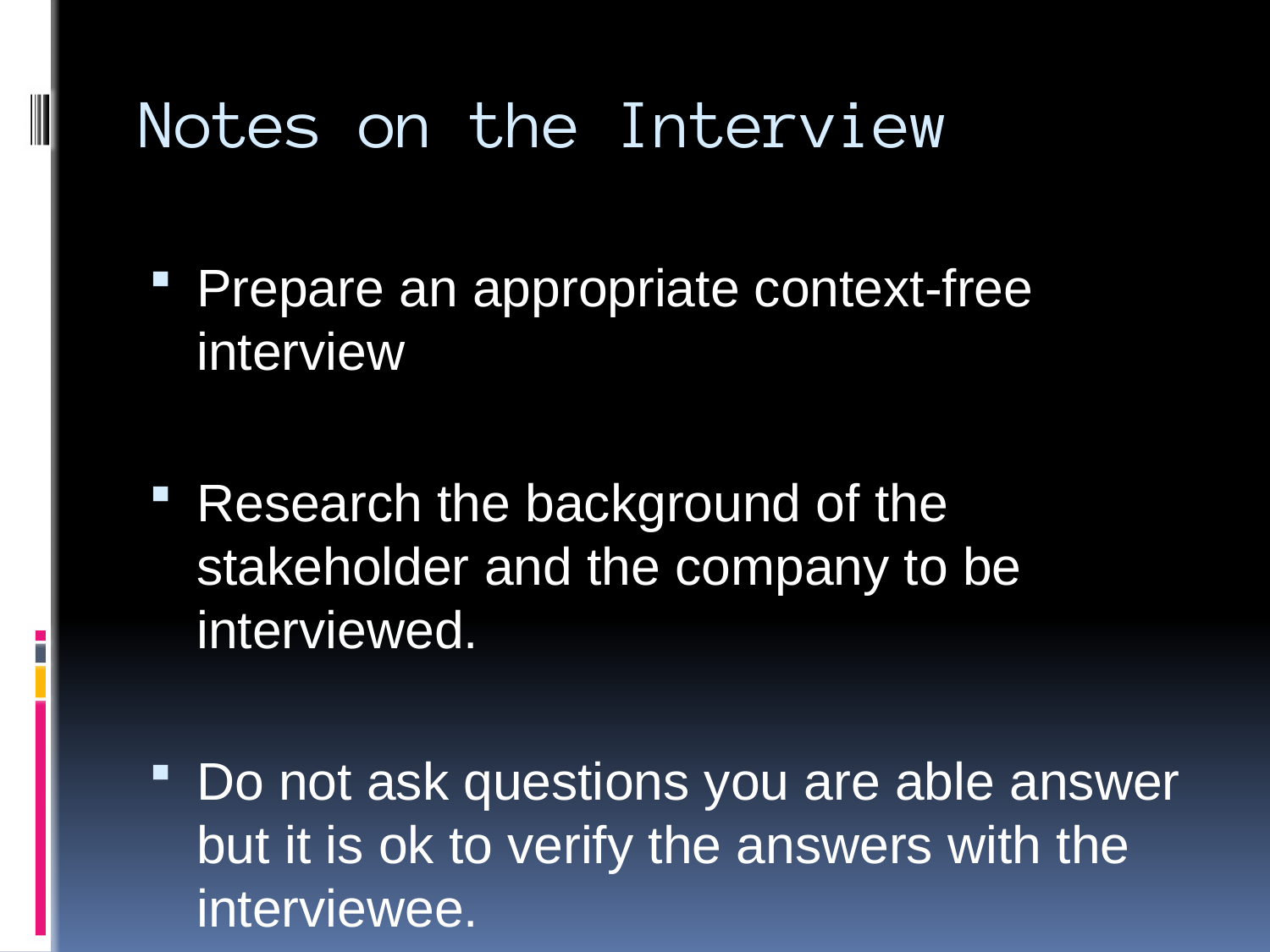

# Notes on the Interview
Prepare an appropriate context-free interview

Research the background of the stakeholder and the company to be interviewed.

Do not ask questions you are able answer but it is ok to verify the answers with the interviewee.